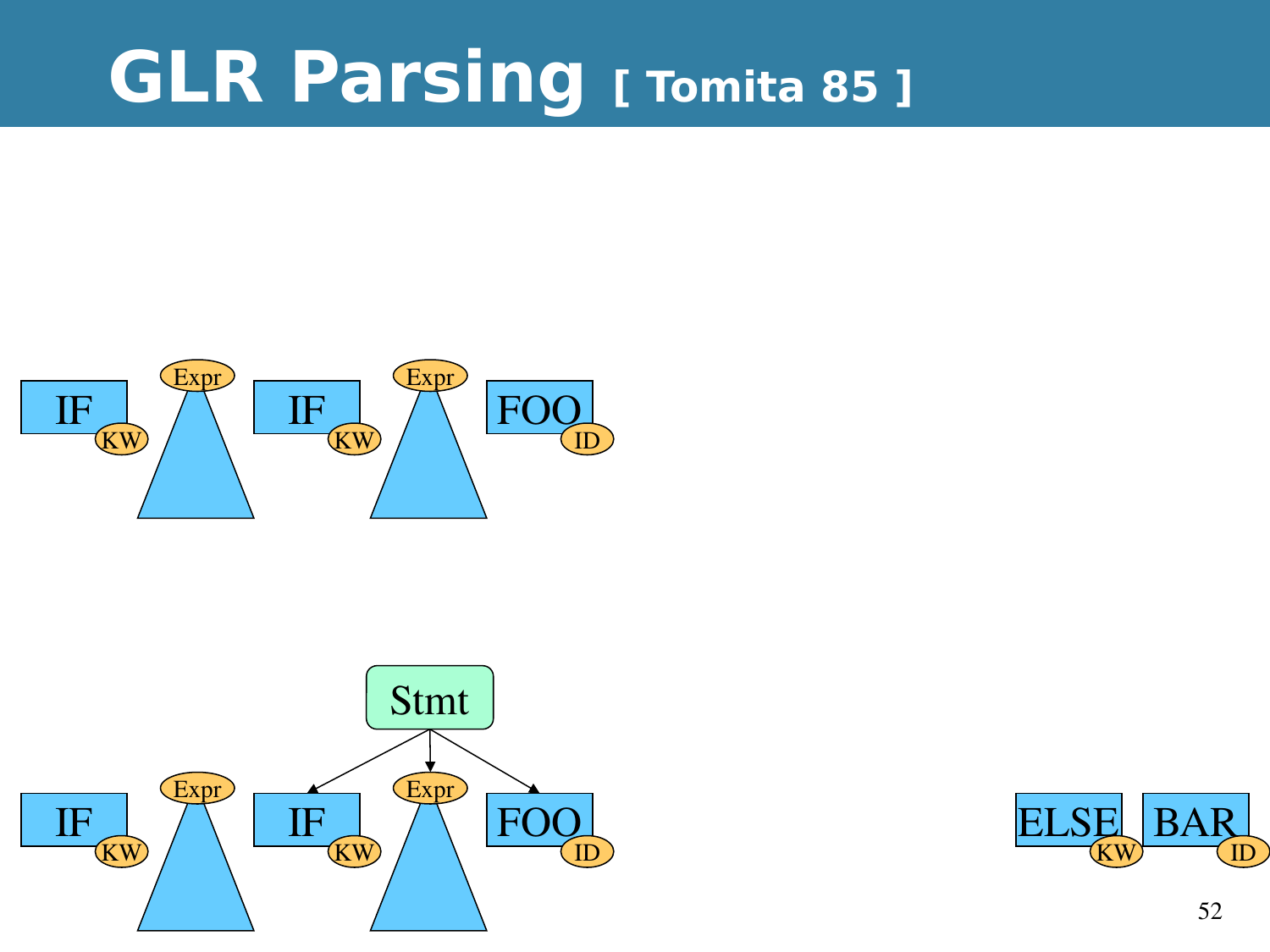

# GLR Parsing [ Tomita 85 ]
Expr

Expr

IF
KW
IF
KW
FOO
ID
Stmt
Expr

Expr

IF
KW
IF
KW
FOO
ID
ELSE
KW
BAR
ID